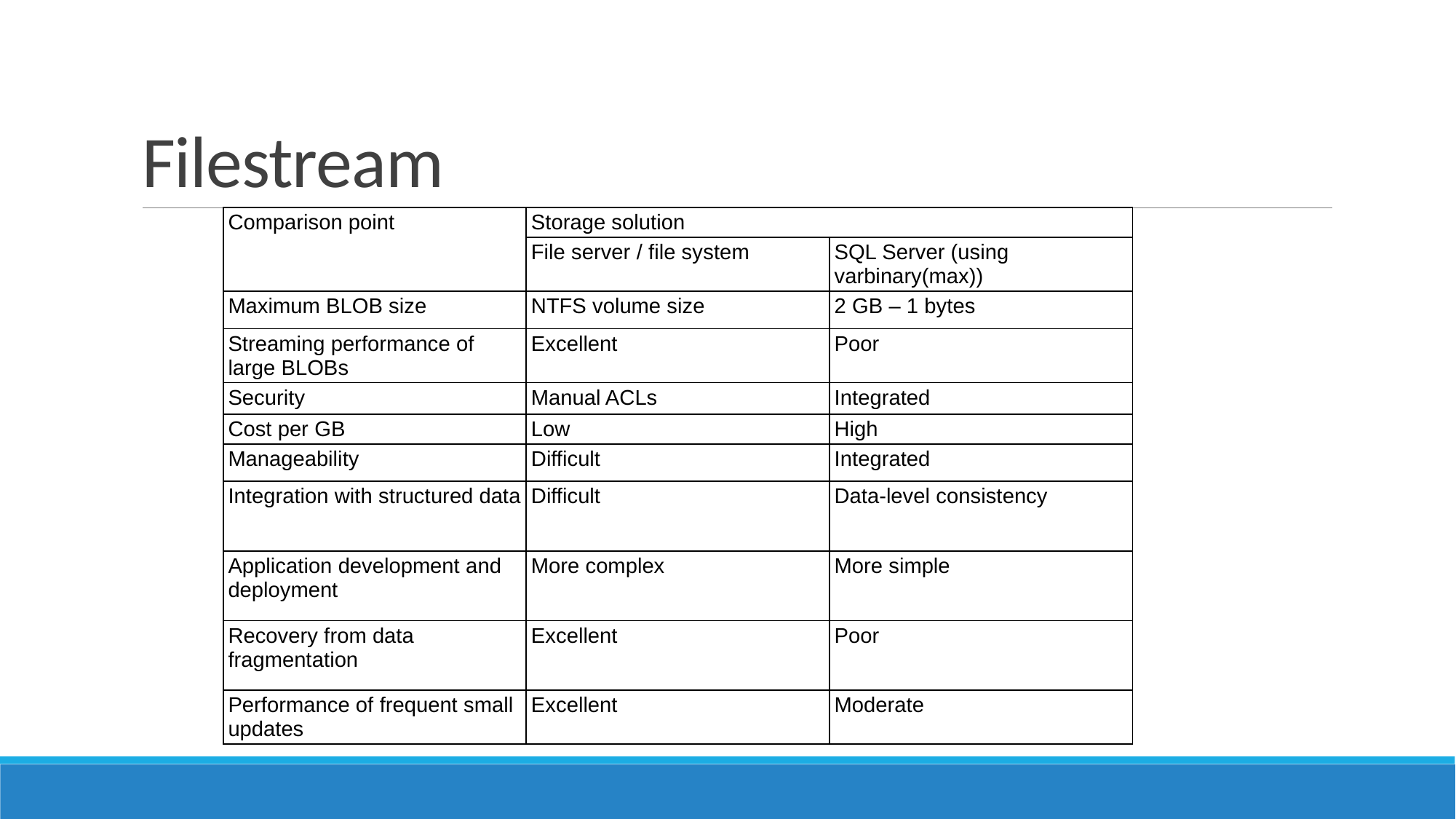

# Filestream
| Comparison point | Storage solution |  |
| --- | --- | --- |
|  | File server / file system | SQL Server (using varbinary(max)) |
| Maximum BLOB size | NTFS volume size | 2 GB – 1 bytes |
| Streaming performance of large BLOBs | Excellent | Poor |
| Security | Manual ACLs | Integrated |
| Cost per GB | Low | High |
| Manageability | Difficult | Integrated |
| Integration with structured data | Difficult | Data-level consistency |
| Application development and deployment | More complex | More simple |
| Recovery from data fragmentation | Excellent | Poor |
| Performance of frequent small updates | Excellent | Moderate |